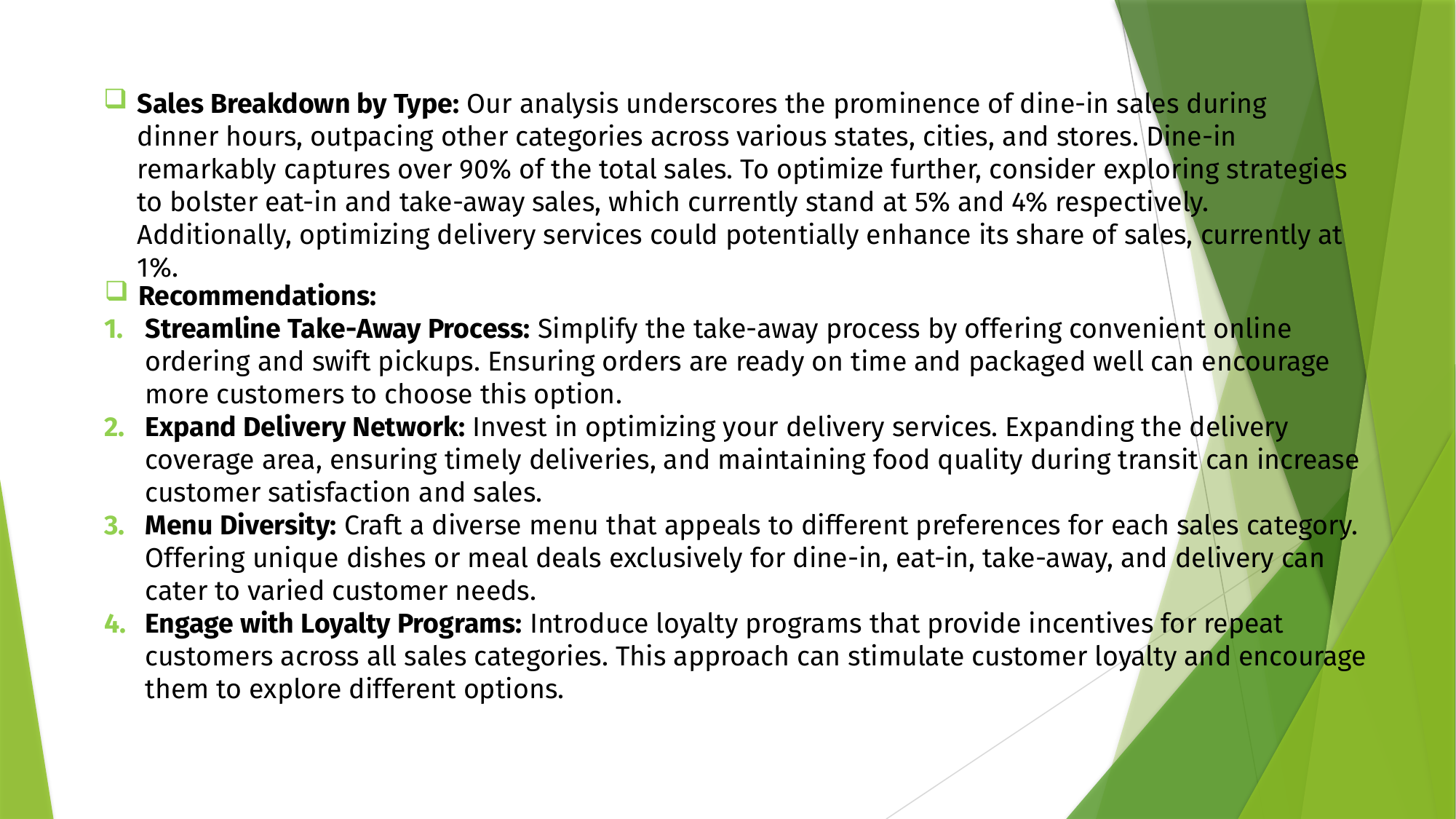

Sales Breakdown by Type: Our analysis underscores the prominence of dine-in sales during dinner hours, outpacing other categories across various states, cities, and stores. Dine-in remarkably captures over 90% of the total sales. To optimize further, consider exploring strategies to bolster eat-in and take-away sales, which currently stand at 5% and 4% respectively. Additionally, optimizing delivery services could potentially enhance its share of sales, currently at 1%.

Recommendations:
Streamline Take-Away Process: Simplify the take-away process by offering convenient online ordering and swift pickups. Ensuring orders are ready on time and packaged well can encourage more customers to choose this option.
Expand Delivery Network: Invest in optimizing your delivery services. Expanding the delivery coverage area, ensuring timely deliveries, and maintaining food quality during transit can increase customer satisfaction and sales.
Menu Diversity: Craft a diverse menu that appeals to different preferences for each sales category. Offering unique dishes or meal deals exclusively for dine-in, eat-in, take-away, and delivery can cater to varied customer needs.
Engage with Loyalty Programs: Introduce loyalty programs that provide incentives for repeat customers across all sales categories. This approach can stimulate customer loyalty and encourage them to explore different options.